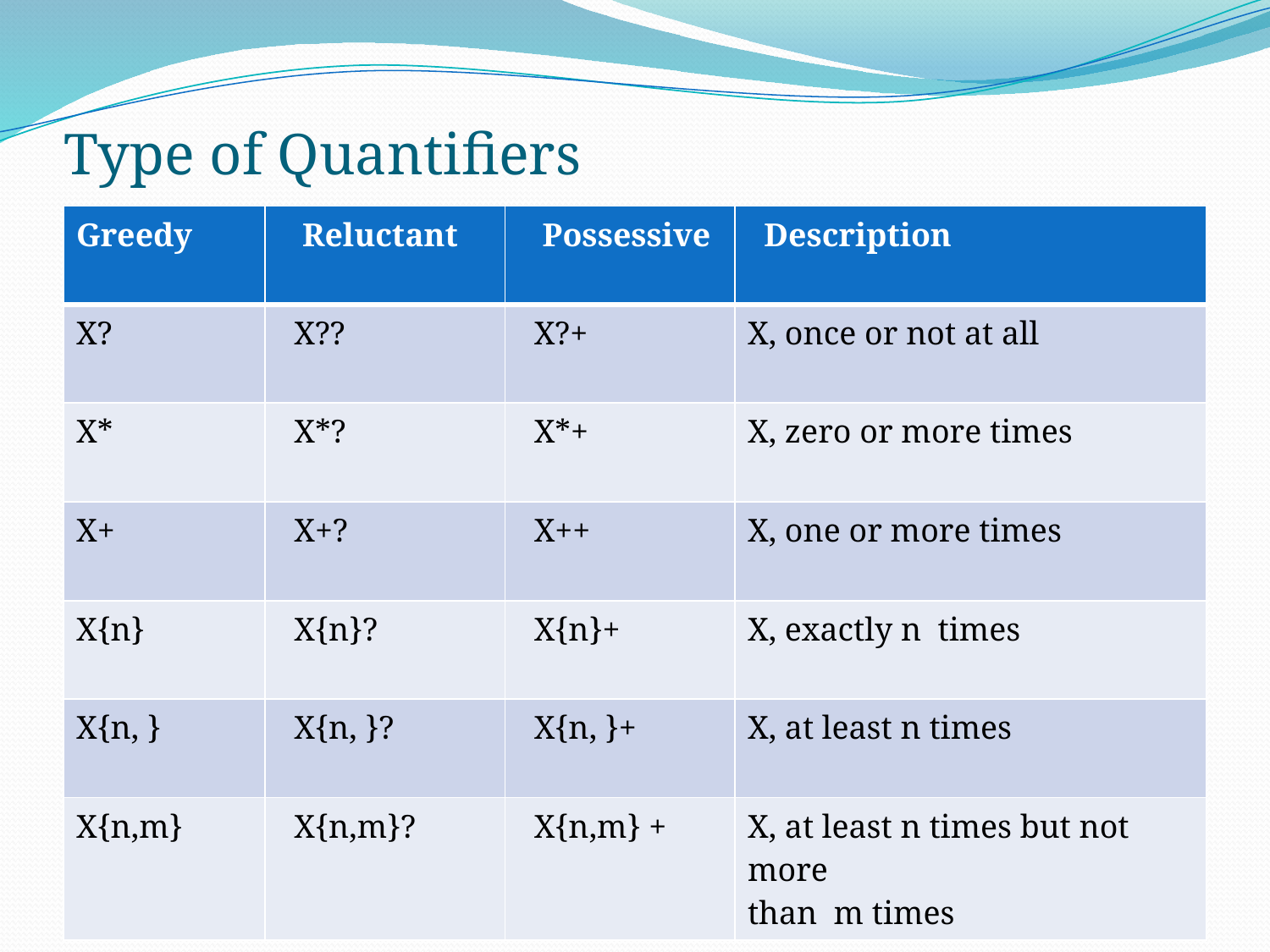

# Type of Quantifiers
| Greedy | Reluctant | Possessive | Description |
| --- | --- | --- | --- |
| X? | X?? | X?+ | X, once or not at all |
| X\* | X\*? | X\*+ | X, zero or more times |
| X+ | X+? | X++ | X, one or more times |
| X{n} | X{n}? | X{n}+ | X, exactly n times |
| X{n, } | X{n, }? | X{n, }+ | X, at least n times |
| X{n,m} | X{n,m}? | X{n,m} + | X, at least n times but not more than m times |